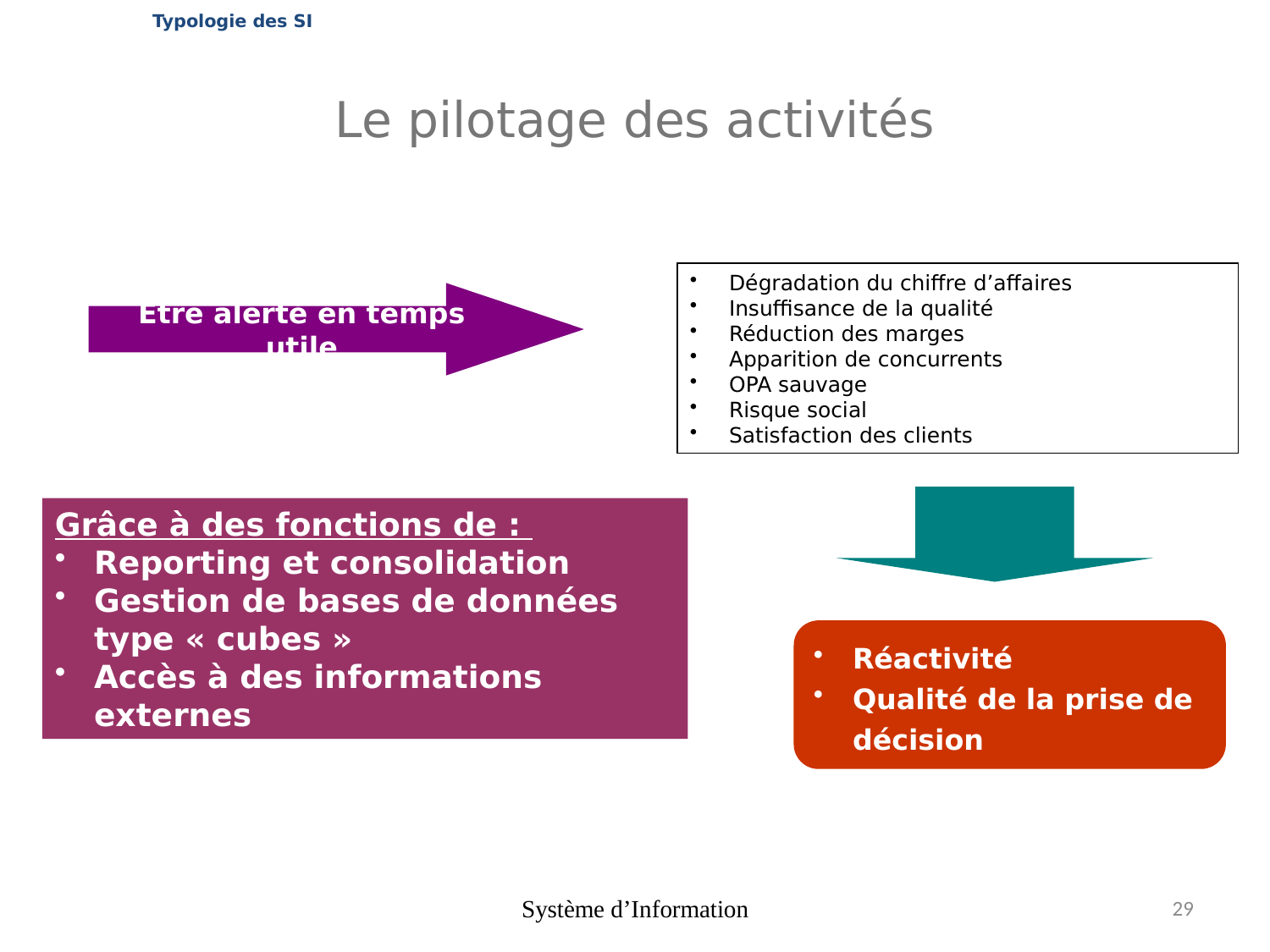

Typologie des SI
# Le pilotage des activités

Dégradation du chiffre d’affaires
Insuffisance de la qualité
Réduction des marges
Apparition de concurrents
OPA sauvage
Risque social
Satisfaction des clients
Être alerté en temps utile

Grâce à des fonctions de :
Reporting et consolidation
Gestion de bases de données type « cubes »
Accès à des informations externes
Réactivité
Qualité de la prise de décision

Système d’Information
29